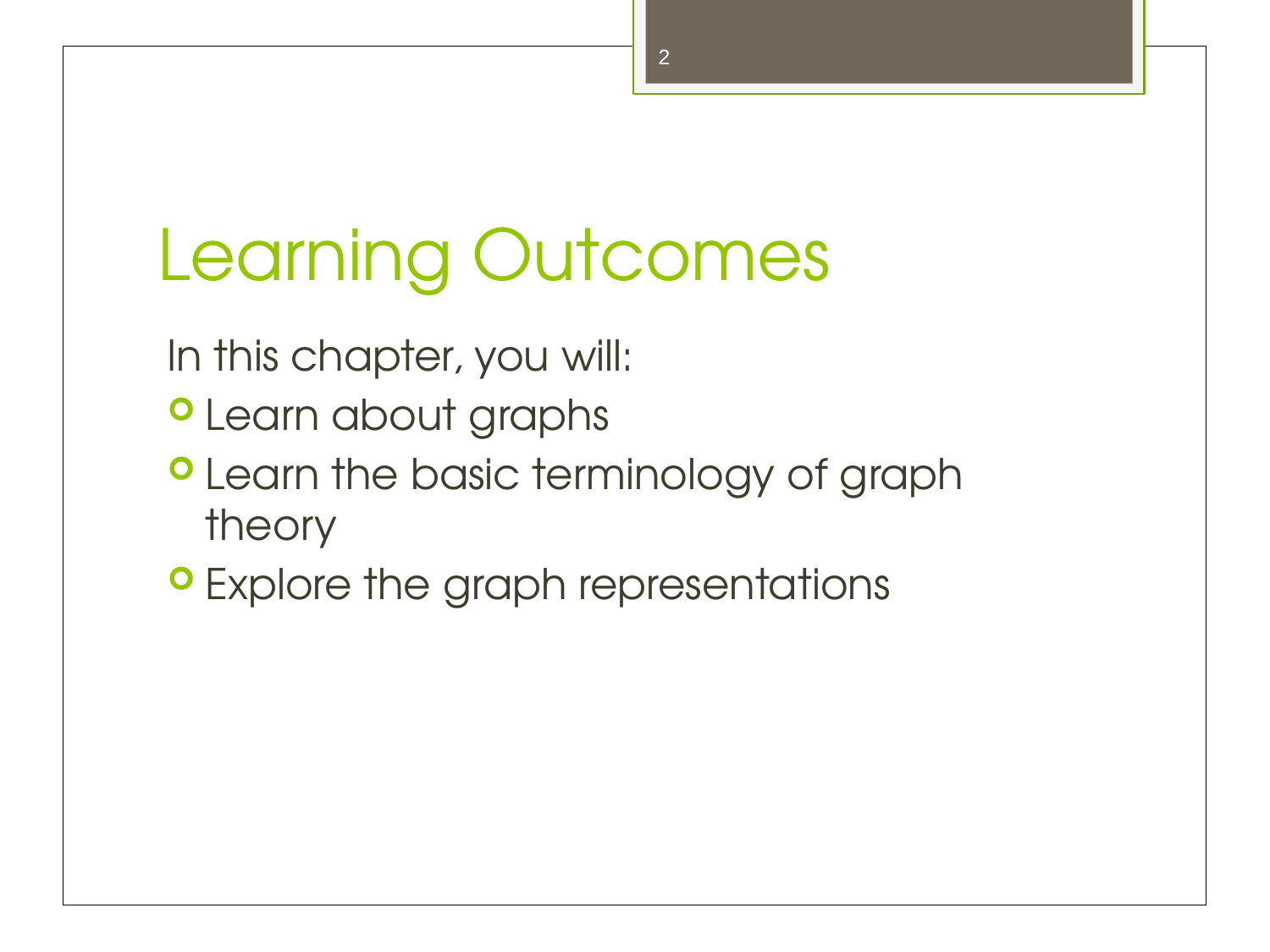

2
# Learning Outcomes
In this chapter, you will:
Learn about graphs
Learn the basic terminology of graph theory
Explore the graph representations